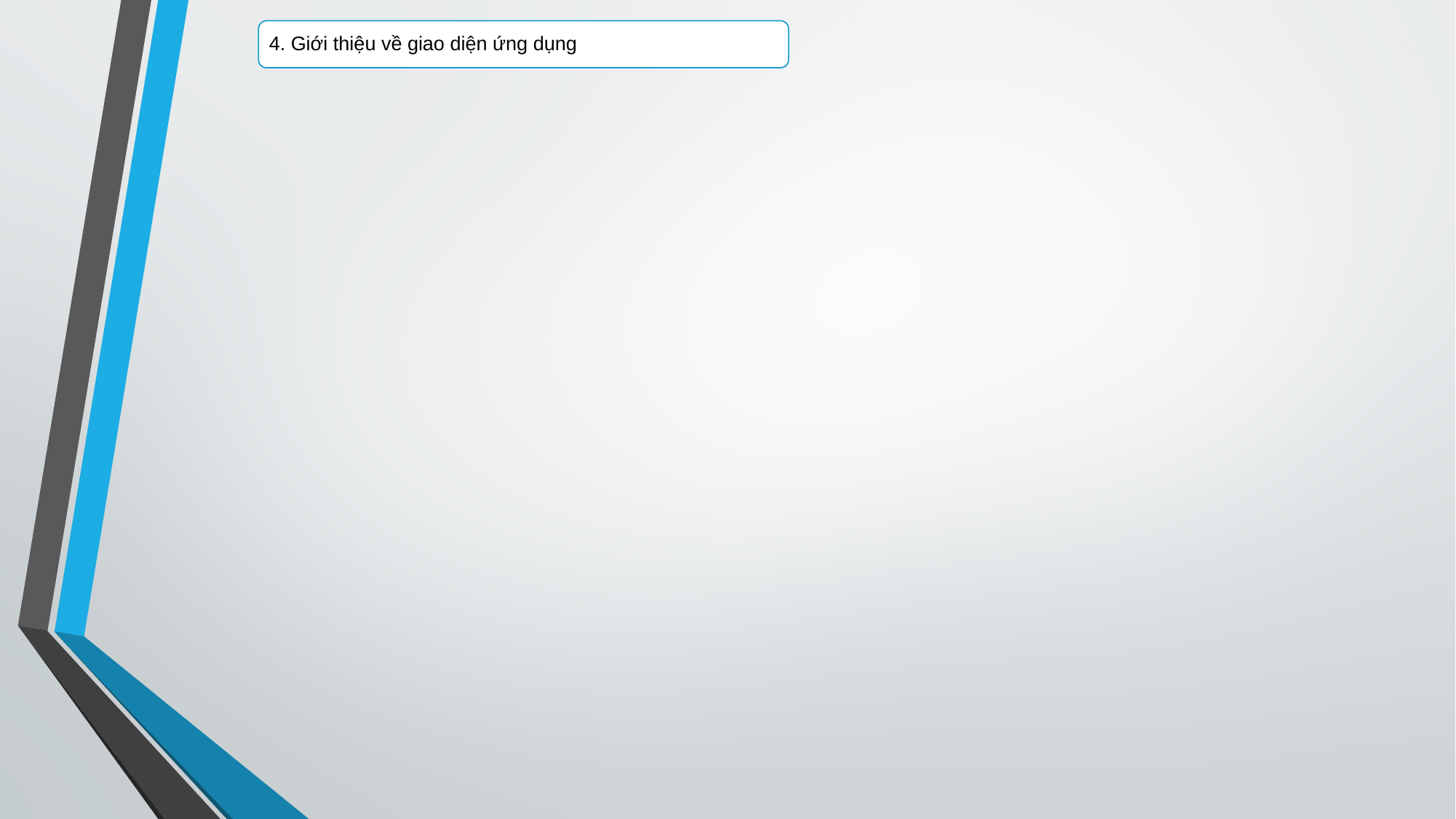

4. Giới thiệu về giao diện ứng dụng